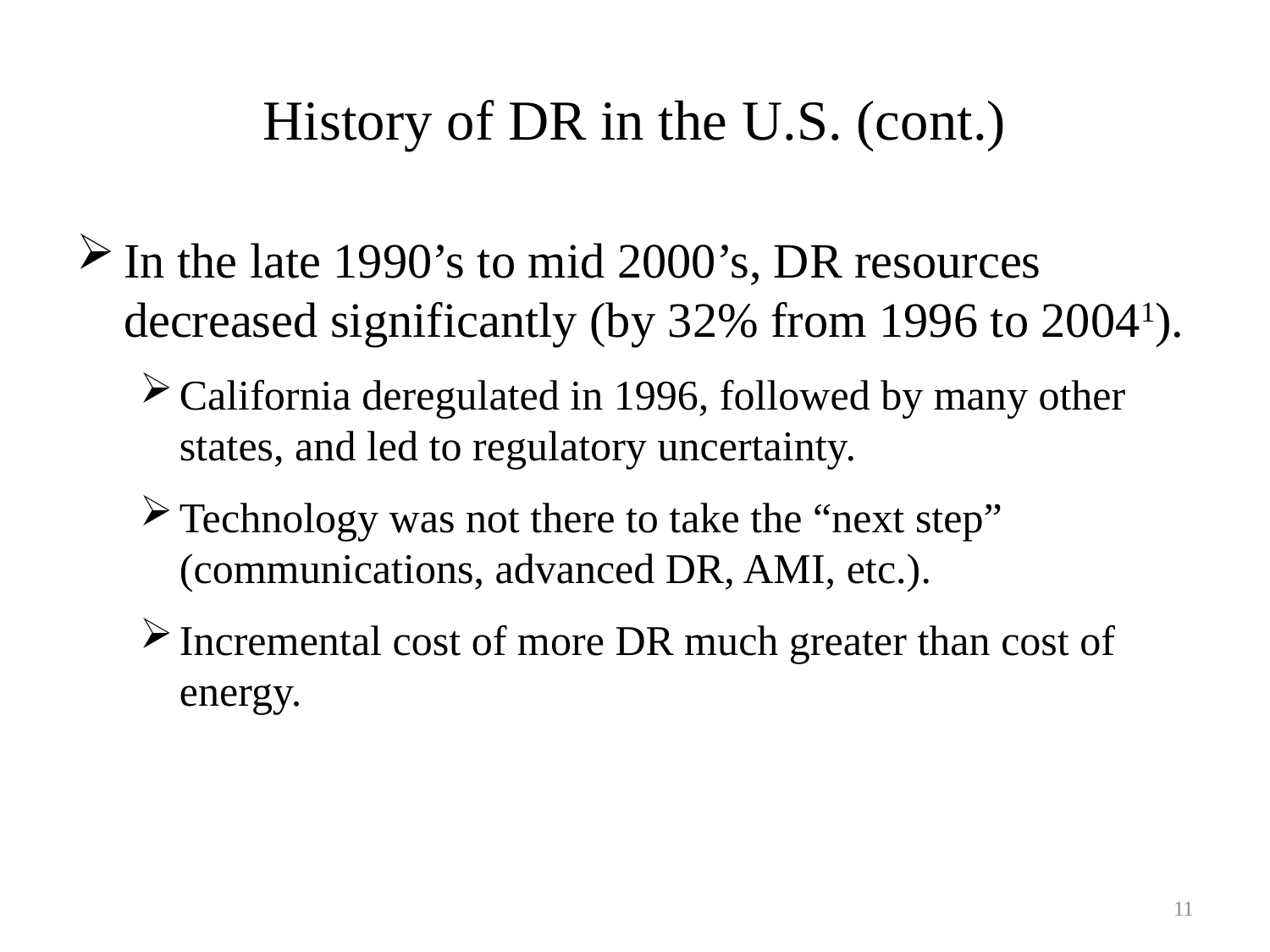

# History of DR in the U.S. (cont.)
In the late 1990’s to mid 2000’s, DR resources decreased significantly (by 32% from 1996 to 20041).
California deregulated in 1996, followed by many other states, and led to regulatory uncertainty.
Technology was not there to take the “next step” (communications, advanced DR, AMI, etc.).
Incremental cost of more DR much greater than cost of energy.
11